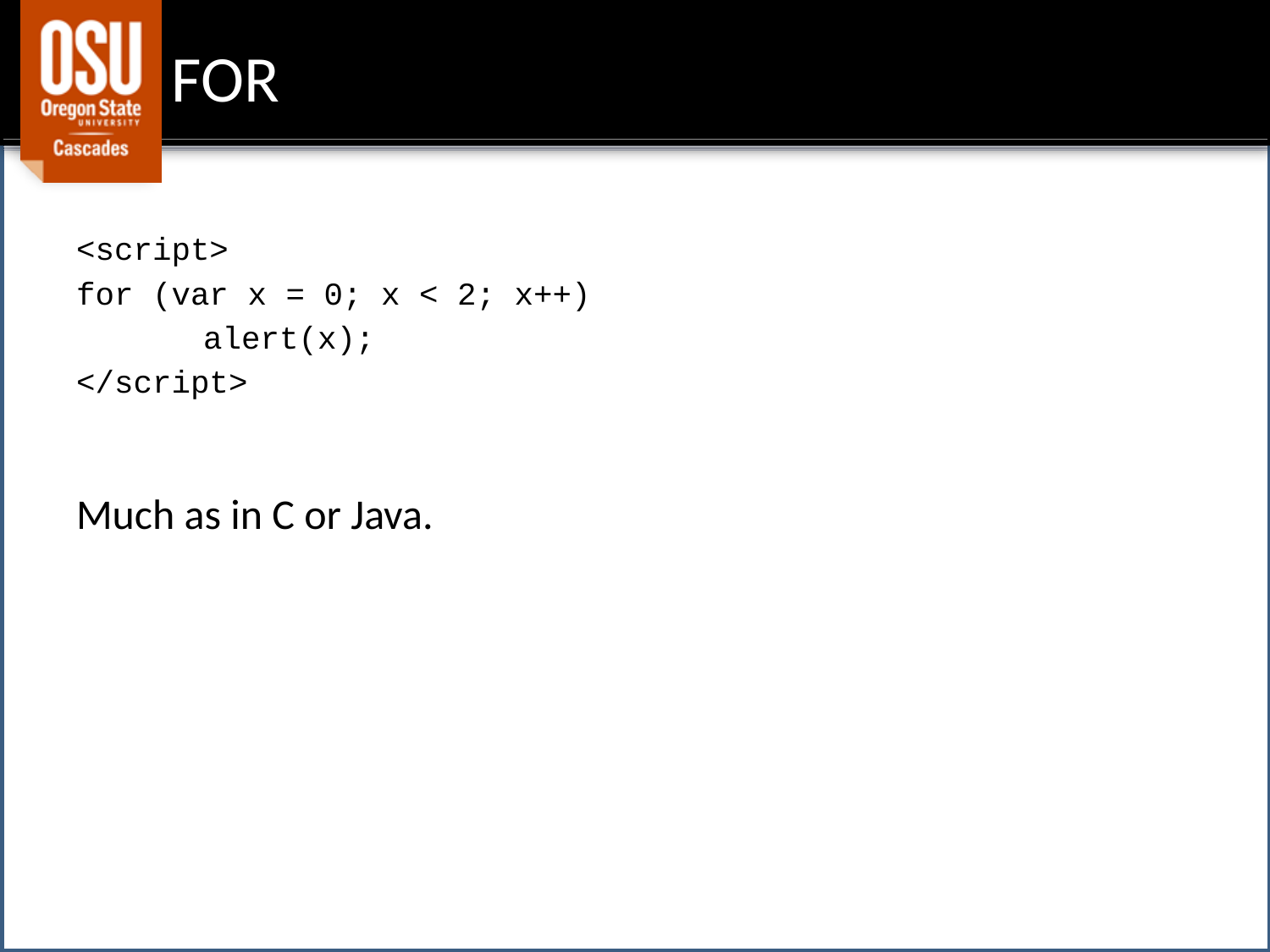

# FOR
<script>
for (var x = 0; x < 2; x++)
	alert(x);
</script>

Much as in C or Java.